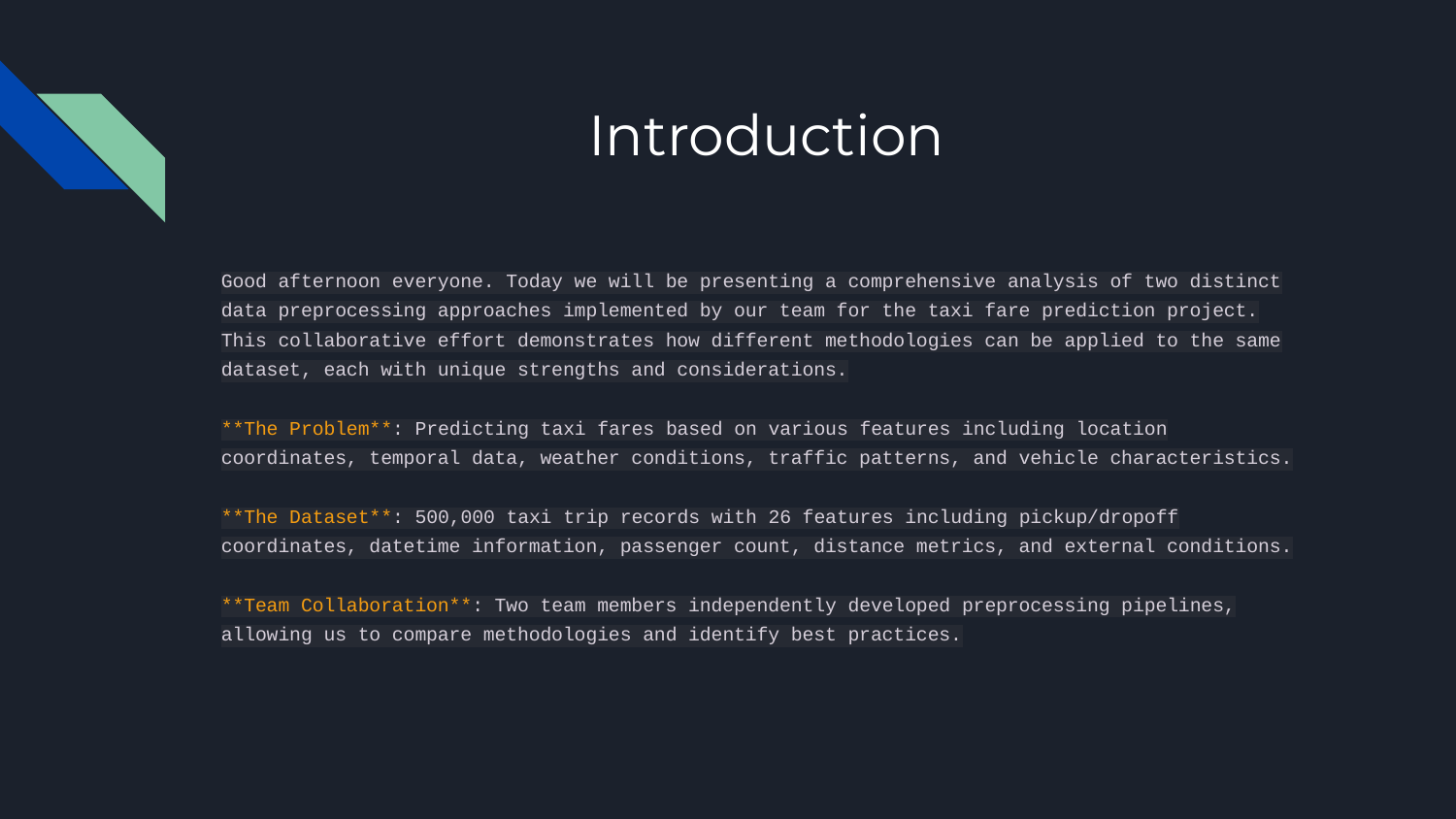

# Introduction
Good afternoon everyone. Today we will be presenting a comprehensive analysis of two distinct data preprocessing approaches implemented by our team for the taxi fare prediction project. This collaborative effort demonstrates how different methodologies can be applied to the same dataset, each with unique strengths and considerations.

**The Problem**: Predicting taxi fares based on various features including location coordinates, temporal data, weather conditions, traffic patterns, and vehicle characteristics.

**The Dataset**: 500,000 taxi trip records with 26 features including pickup/dropoff coordinates, datetime information, passenger count, distance metrics, and external conditions.

**Team Collaboration**: Two team members independently developed preprocessing pipelines, allowing us to compare methodologies and identify best practices.